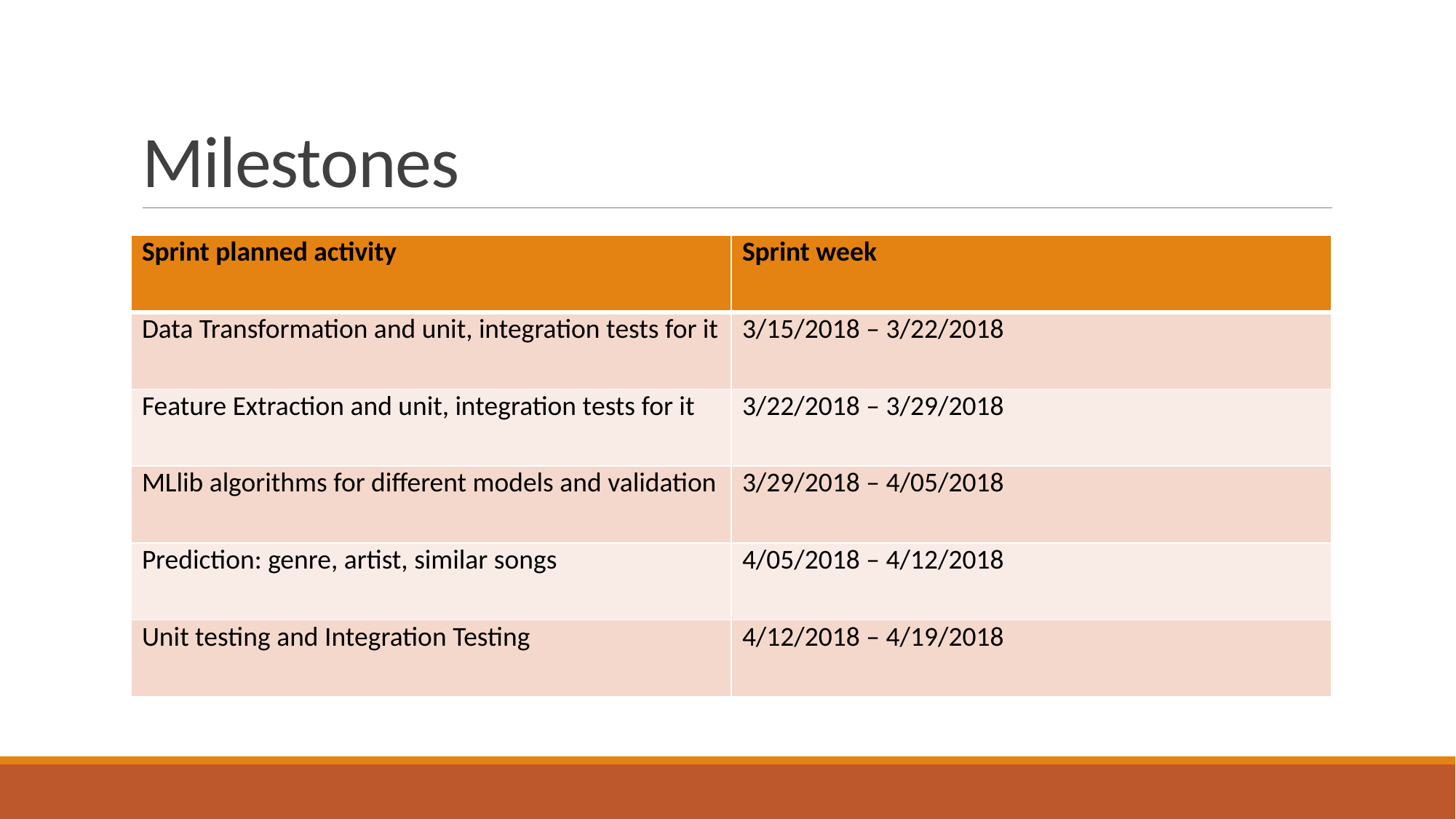

# Milestones
| Sprint planned activity | Sprint week |
| --- | --- |
| Data Transformation and unit, integration tests for it | 3/15/2018 – 3/22/2018 |
| Feature Extraction and unit, integration tests for it | 3/22/2018 – 3/29/2018 |
| MLlib algorithms for different models and validation | 3/29/2018 – 4/05/2018 |
| Prediction: genre, artist, similar songs | 4/05/2018 – 4/12/2018 |
| Unit testing and Integration Testing | 4/12/2018 – 4/19/2018 |